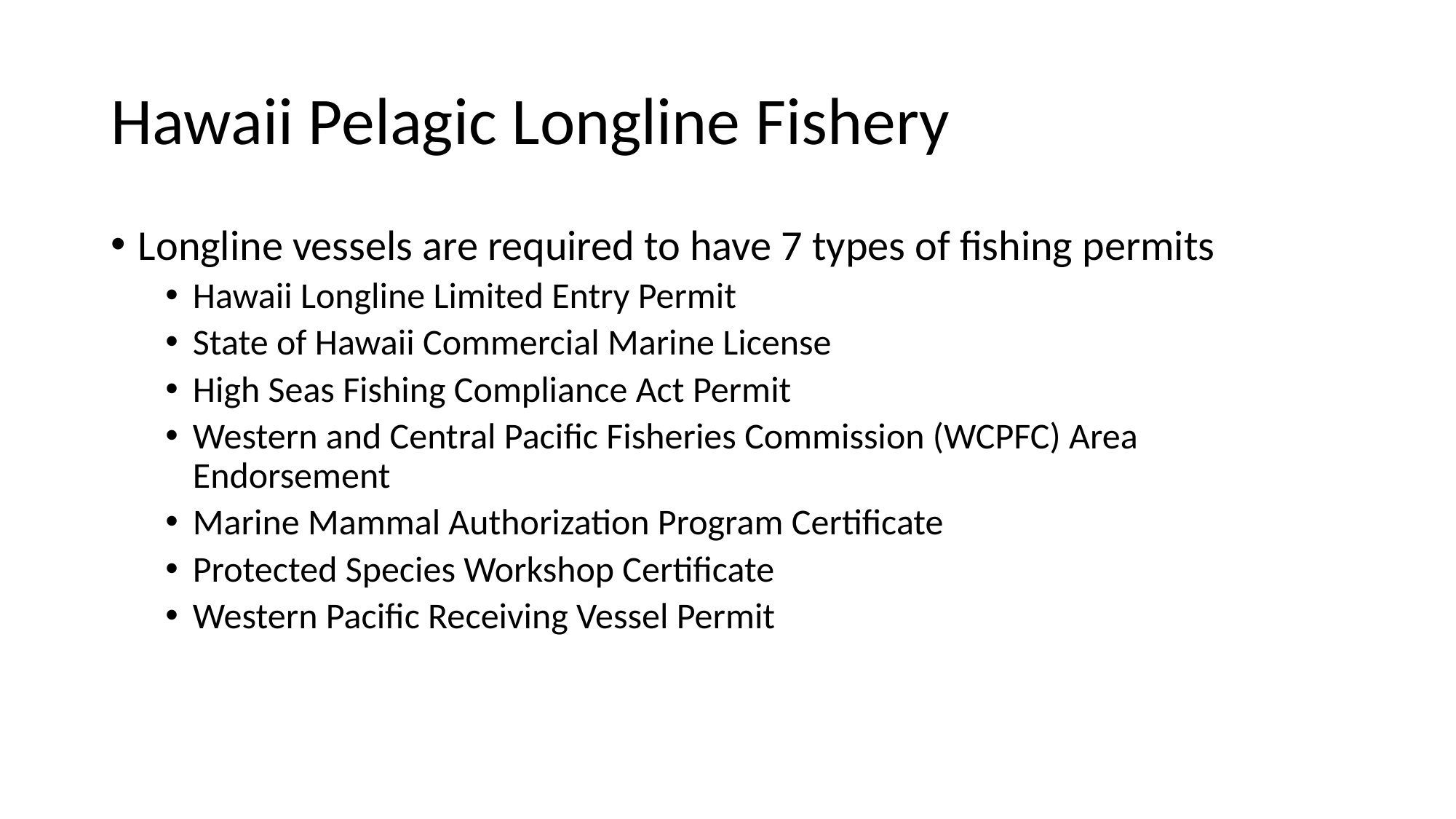

# Hawaii Pelagic Longline Fishery
Longline vessels are required to have 7 types of fishing permits
Hawaii Longline Limited Entry Permit
State of Hawaii Commercial Marine License
High Seas Fishing Compliance Act Permit
Western and Central Pacific Fisheries Commission (WCPFC) Area Endorsement
Marine Mammal Authorization Program Certificate
Protected Species Workshop Certificate
Western Pacific Receiving Vessel Permit